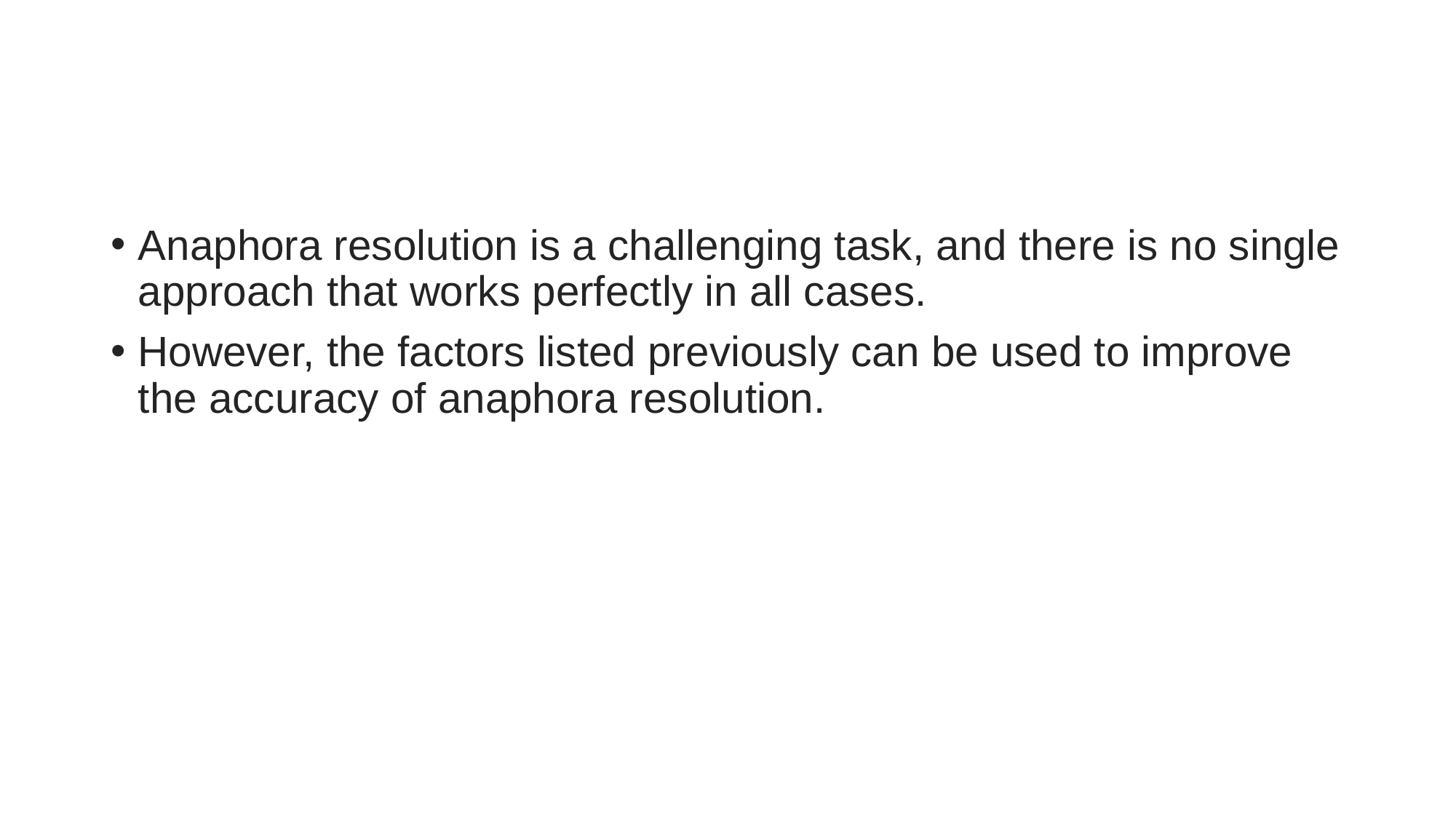

#
Anaphora resolution is a challenging task, and there is no single approach that works perfectly in all cases.
However, the factors listed previously can be used to improve the accuracy of anaphora resolution.